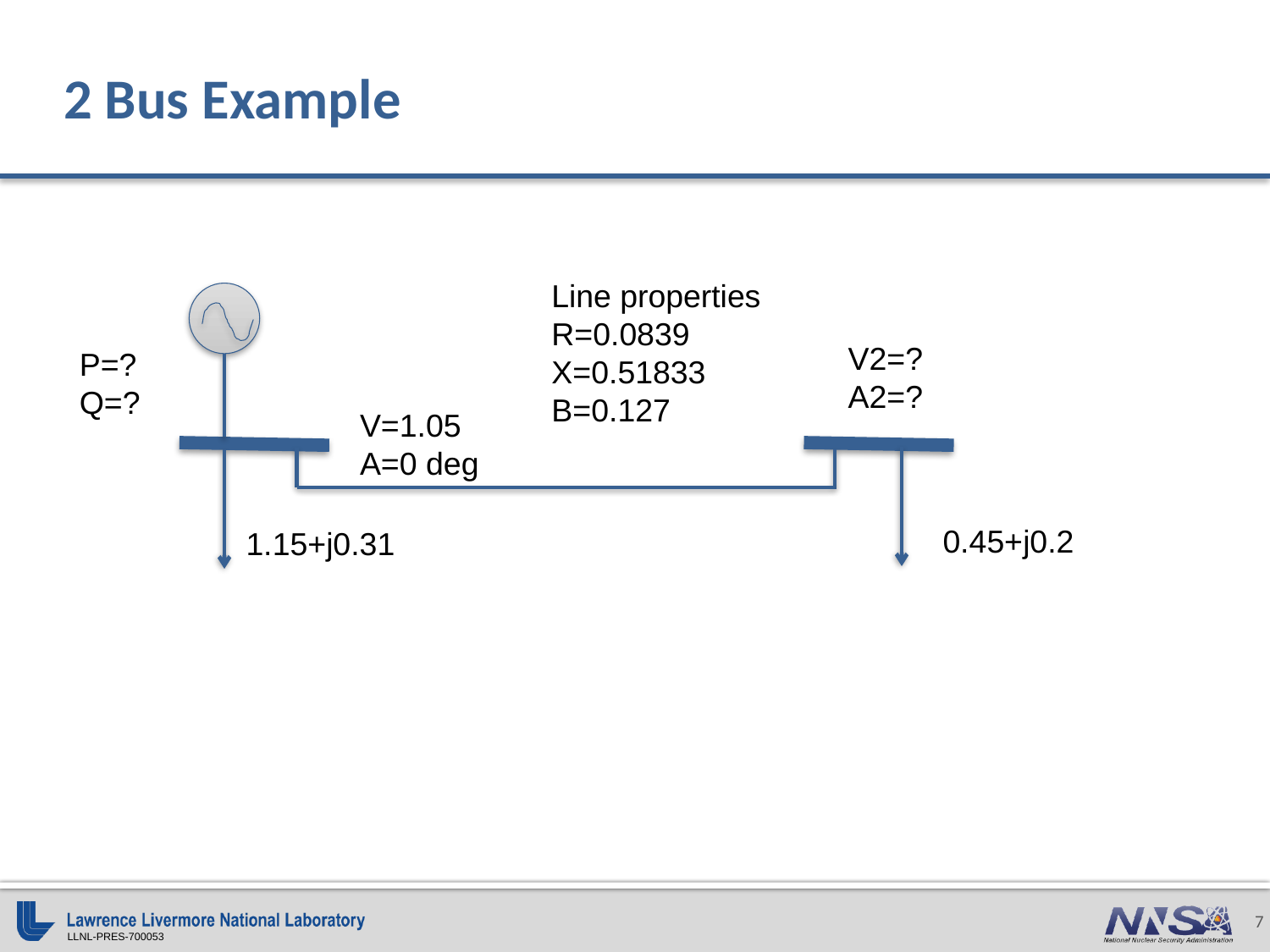

# 2 Bus Example
Line properties
R=0.0839
X=0.51833
B=0.127

V2=?
A2=?
P=?
Q=?
V=1.05
A=0 deg
0.45+j0.2
1.15+j0.31